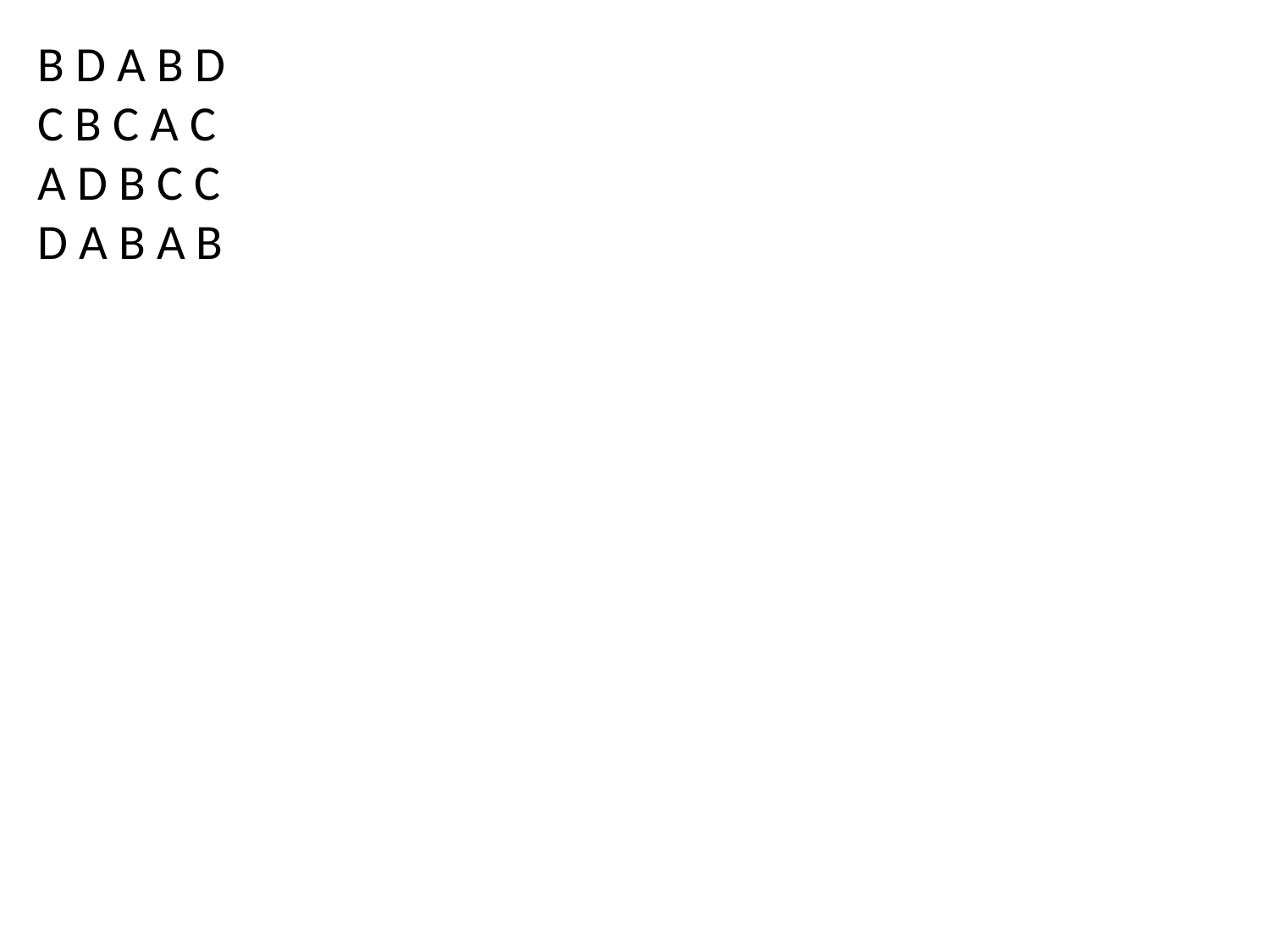

B D A B D
C B C A C
A D B C C
D A B A B